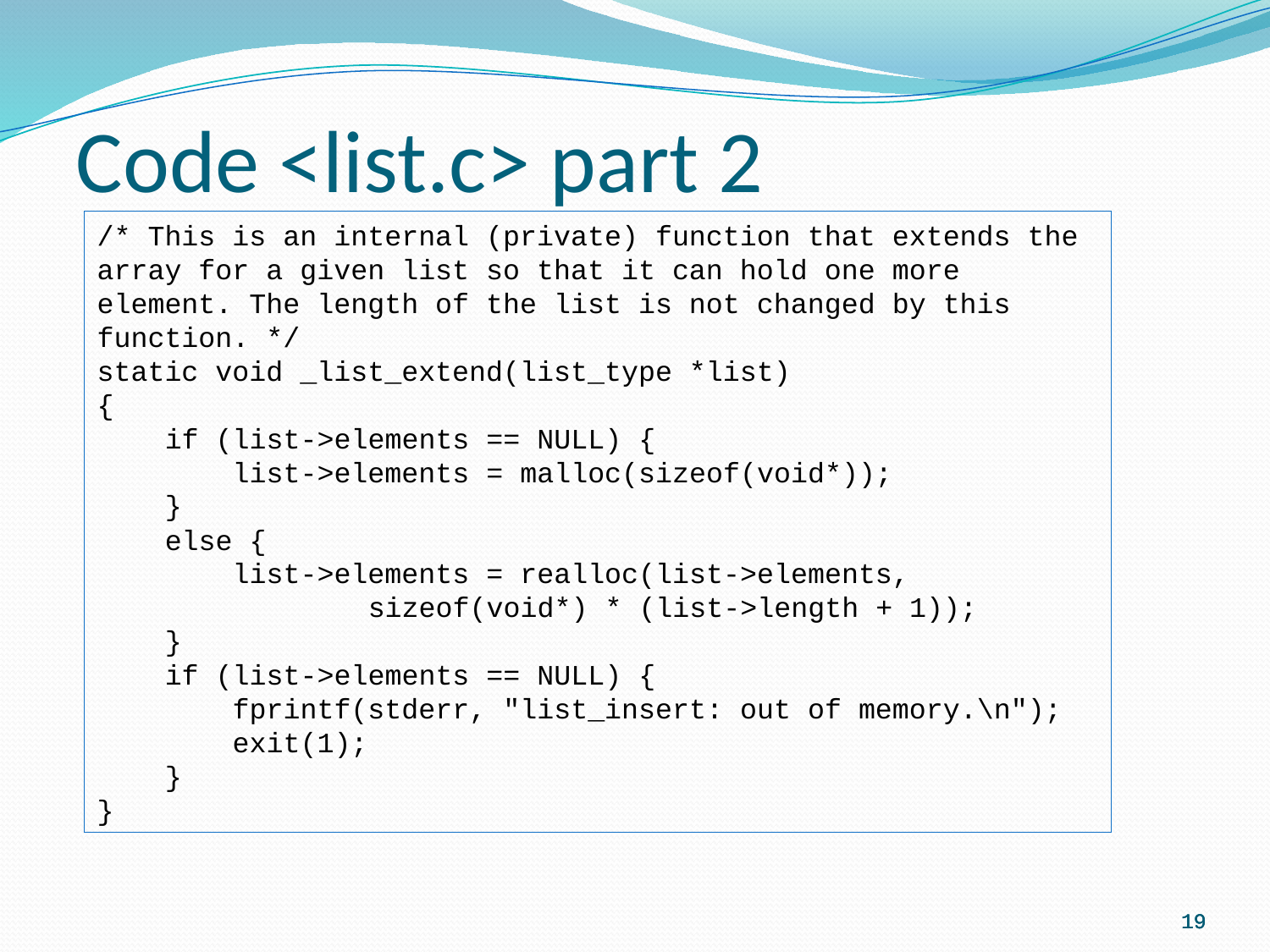

Code <list.c> part 2
/* This is an internal (private) function that extends the array for a given list so that it can hold one more element. The length of the list is not changed by this function. */
static void _list_extend(list_type *list)
{
    if (list->elements == NULL) {
        list->elements = malloc(sizeof(void*));
    }
    else {
        list->elements = realloc(list->elements,
                sizeof(void*) * (list->length + 1));
    }
    if (list->elements == NULL) {
        fprintf(stderr, "list_insert: out of memory.\n");
        exit(1);
    }
}
19
19
19